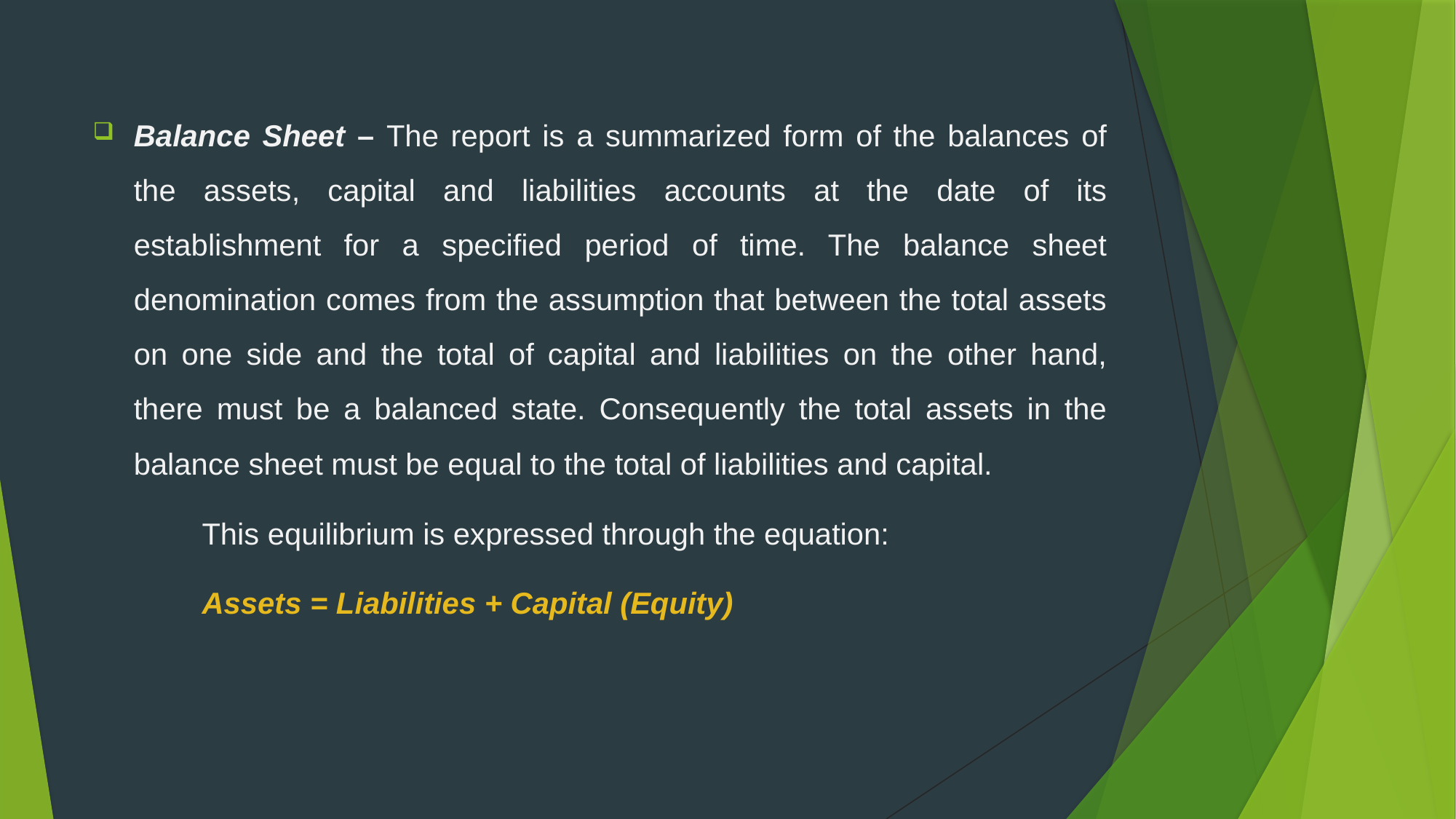

Balance Sheet – The report is a summarized form of the balances of the assets, capital and liabilities accounts at the date of its establishment for a specified period of time. The balance sheet denomination comes from the assumption that between the total assets on one side and the total of capital and liabilities on the other hand, there must be a balanced state. Consequently the total assets in the balance sheet must be equal to the total of liabilities and capital.
	This equilibrium is expressed through the equation:
	Assets = Liabilities + Capital (Equity)